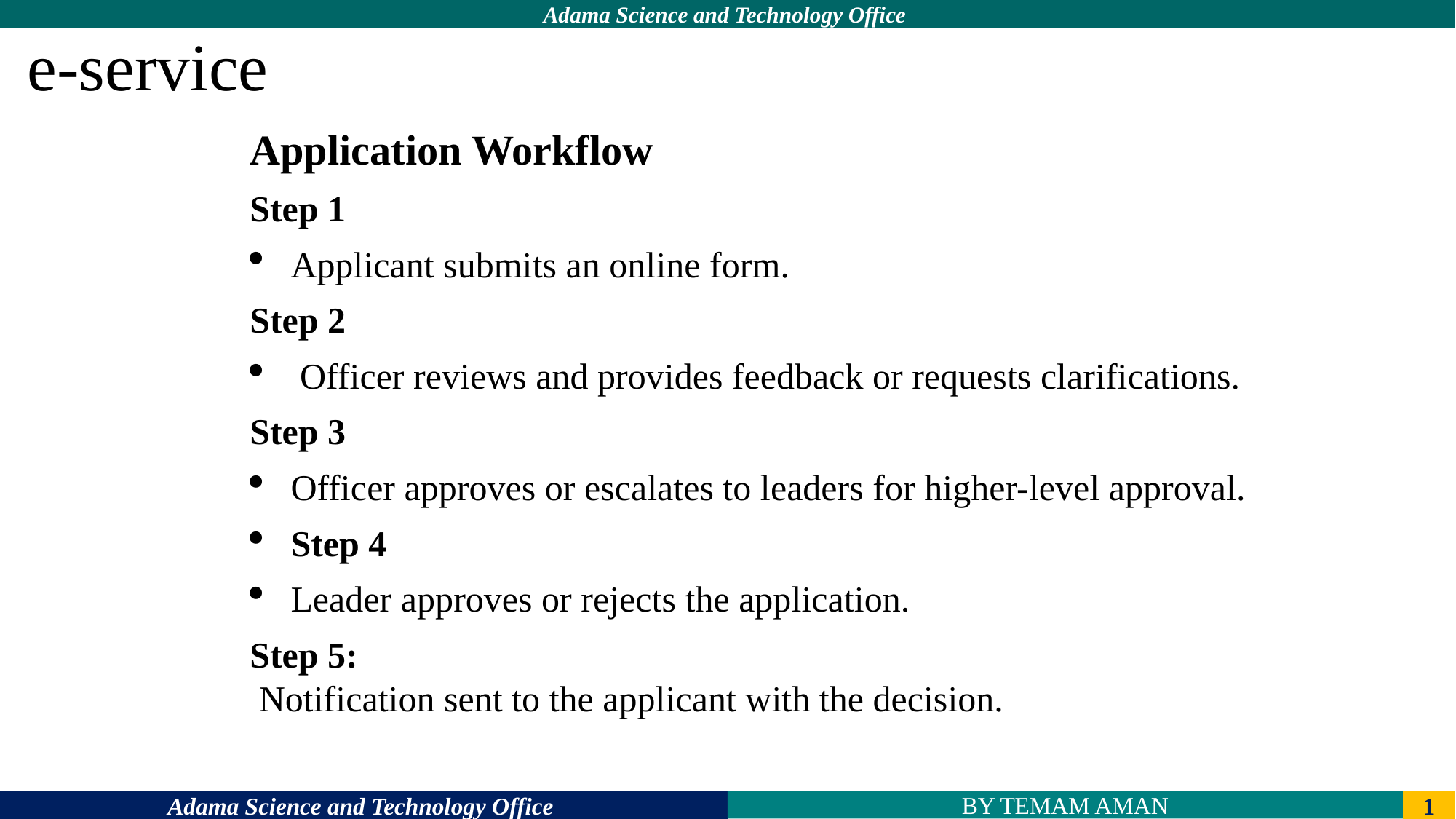

e-service
Application Workflow
Step 1
Applicant submits an online form.
Step 2
 Officer reviews and provides feedback or requests clarifications.
Step 3
Officer approves or escalates to leaders for higher-level approval.
Step 4
Leader approves or rejects the application.
Step 5:
 Notification sent to the applicant with the decision.